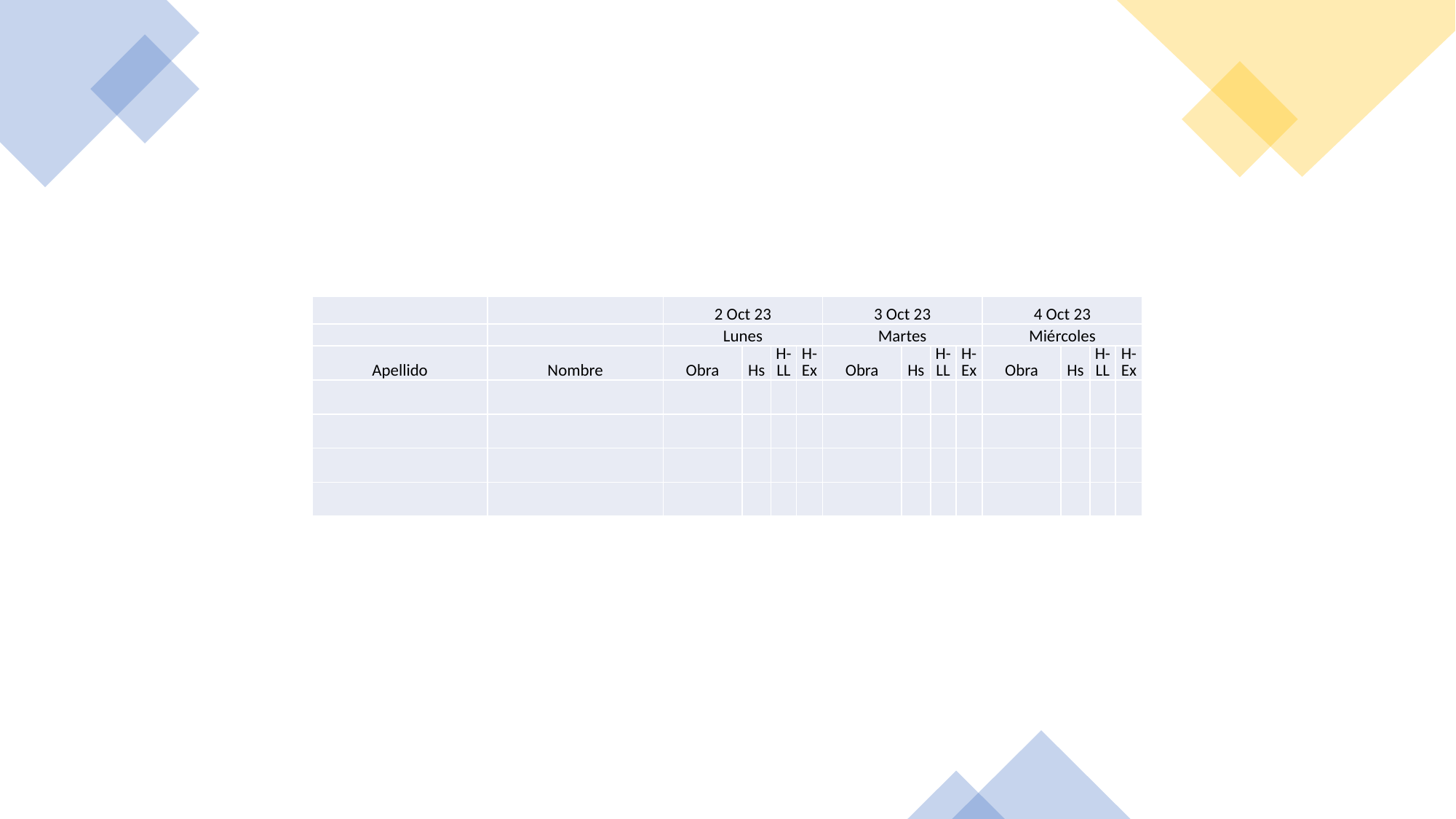

|  |  | 2 Oct 23 |  |  |  | 3 Oct 23 |  |  |  | 4 Oct 23 |  |  |  |
| --- | --- | --- | --- | --- | --- | --- | --- | --- | --- | --- | --- | --- | --- |
|  |  | Lunes |  |  |  | Martes |  |  |  | Miércoles |  |  |  |
| Apellido | Nombre | Obra | Hs | H-LL | H-Ex | Obra | Hs | H-LL | H-Ex | Obra | Hs | H-LL | H-Ex |
|  |  |  |  |  |  |  |  |  |  |  |  |  |  |
|  |  |  |  |  |  |  |  |  |  |  |  |  |  |
|  |  |  |  |  |  |  |  |  |  |  |  |  |  |
|  |  |  |  |  |  |  |  |  |  |  |  |  |  |